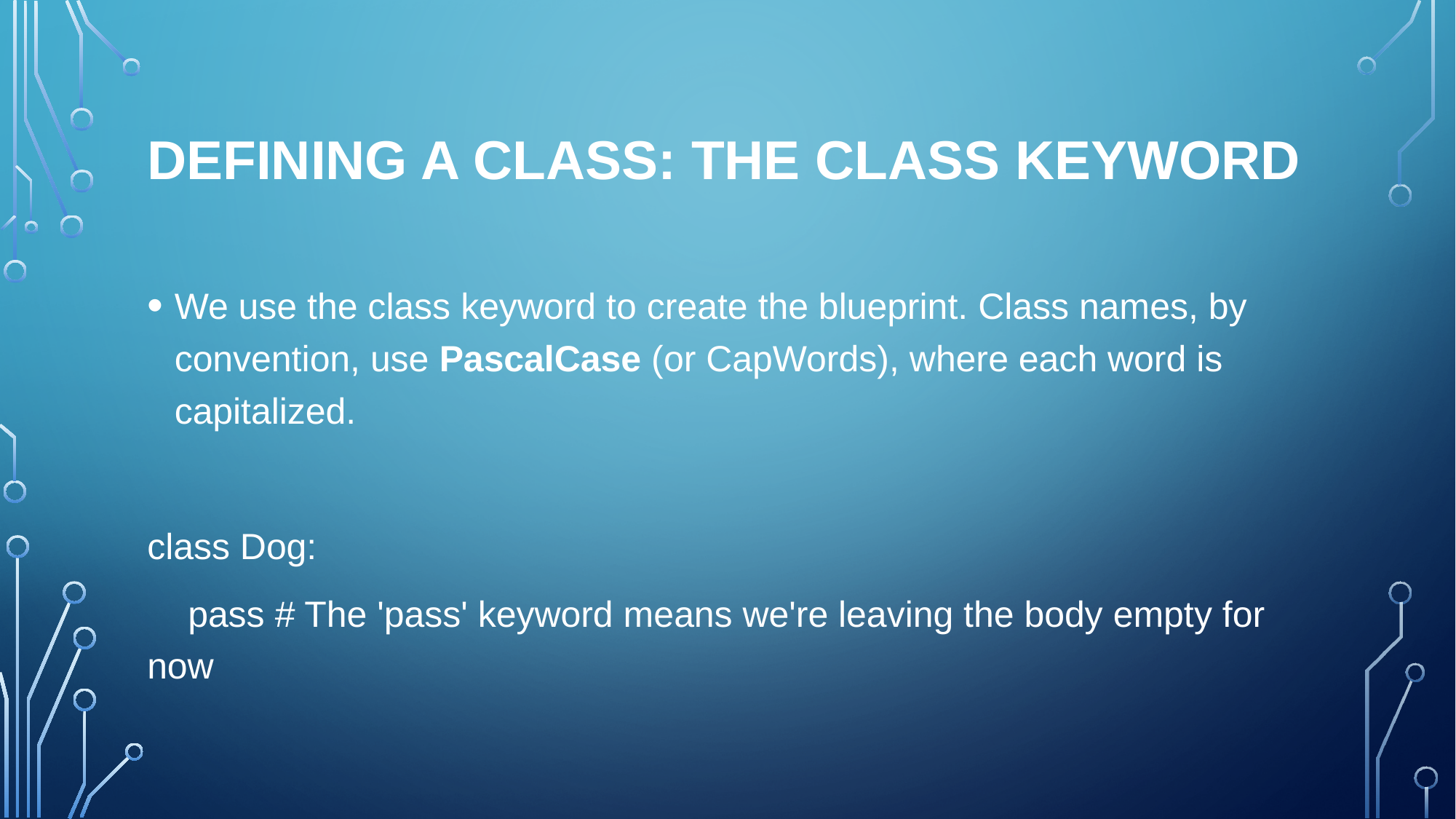

# Defining a Class: The class Keyword
We use the class keyword to create the blueprint. Class names, by convention, use PascalCase (or CapWords), where each word is capitalized.

class Dog:
    pass # The 'pass' keyword means we're leaving the body empty for now